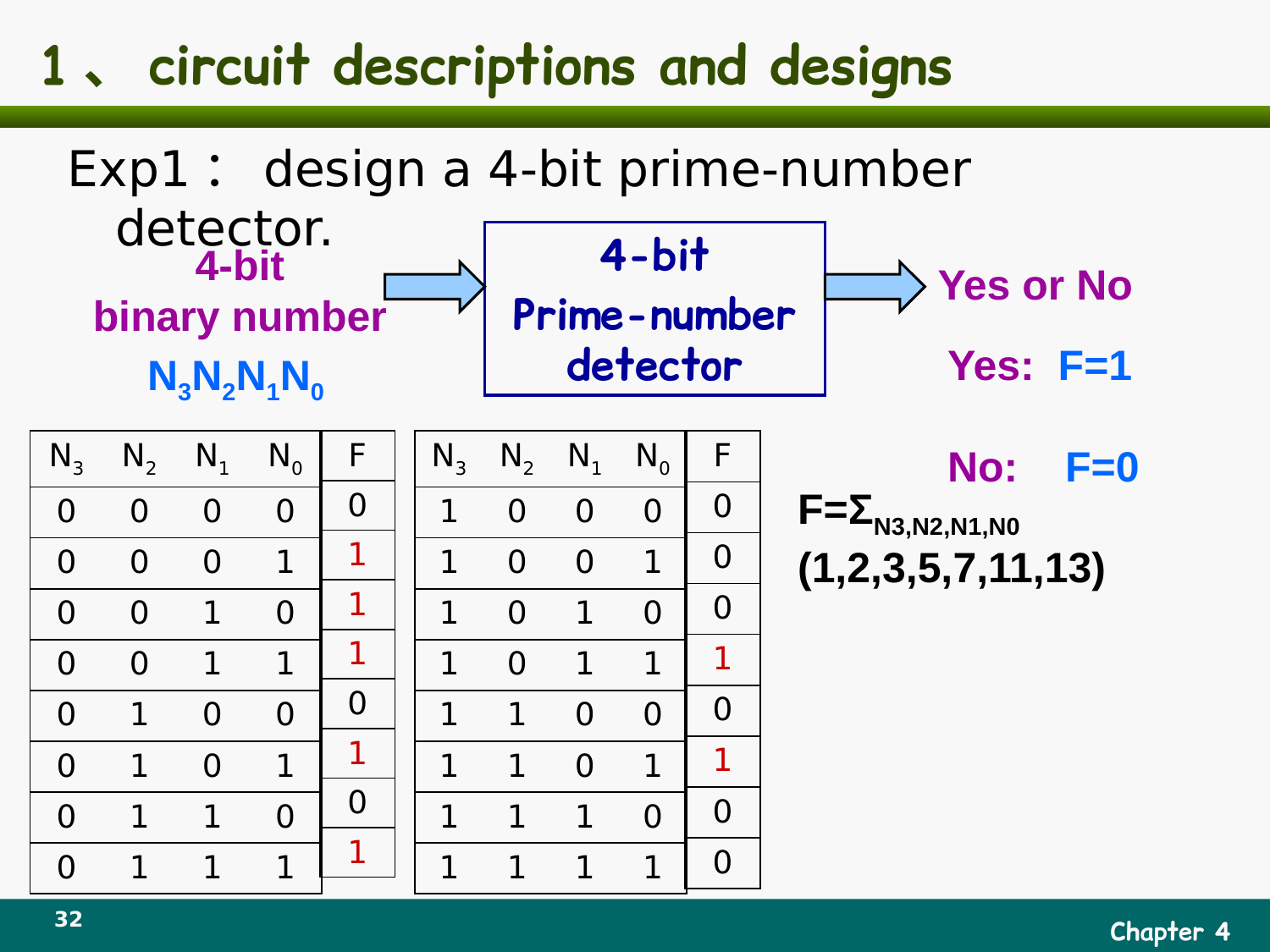

# 1、circuit descriptions and designs
Exp1：design a 4-bit prime-number detector.

4-bit
Prime-number detector
4-bit
binary number

N3N2N1N0
Yes or No

Yes:  F=1
No:    F=0
| N3 | N2 | N1 | N0 |
| --- | --- | --- | --- |
| 0 | 0 | 0 | 0 |
| 0 | 0 | 0 | 1 |
| 0 | 0 | 1 | 0 |
| 0 | 0 | 1 | 1 |
| 0 | 1 | 0 | 0 |
| 0 | 1 | 0 | 1 |
| 0 | 1 | 1 | 0 |
| 0 | 1 | 1 | 1 |
| F |
| --- |
| 0 |
| 1 |
| 1 |
| 1 |
| 0 |
| 1 |
| 0 |
| 1 |
| N3 | N2 | N1 | N0 |
| --- | --- | --- | --- |
| 1 | 0 | 0 | 0 |
| 1 | 0 | 0 | 1 |
| 1 | 0 | 1 | 0 |
| 1 | 0 | 1 | 1 |
| 1 | 1 | 0 | 0 |
| 1 | 1 | 0 | 1 |
| 1 | 1 | 1 | 0 |
| 1 | 1 | 1 | 1 |
| F |
| --- |
| 0 |
| 0 |
| 0 |
| 1 |
| 0 |
| 1 |
| 0 |
| 0 |
F=ΣN3,N2,N1,N0 (1,2,3,5,7,11,13)
32
Chapter 4